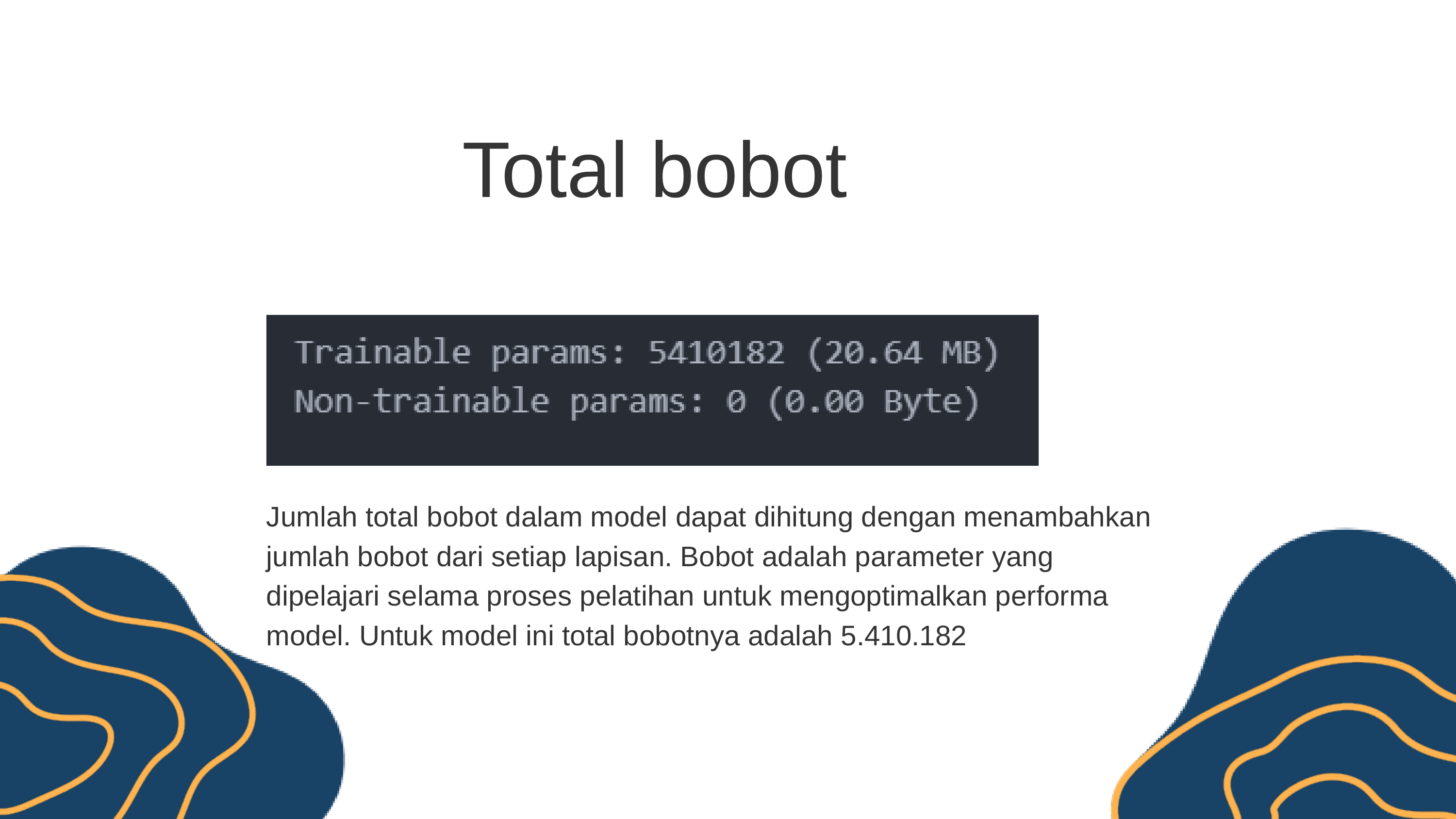

Total bobot

Jumlah total bobot dalam model dapat dihitung dengan menambahkan jumlah bobot dari setiap lapisan. Bobot adalah parameter yang dipelajari selama proses pelatihan untuk mengoptimalkan performa model. Untuk model ini total bobotnya adalah 5.410.182